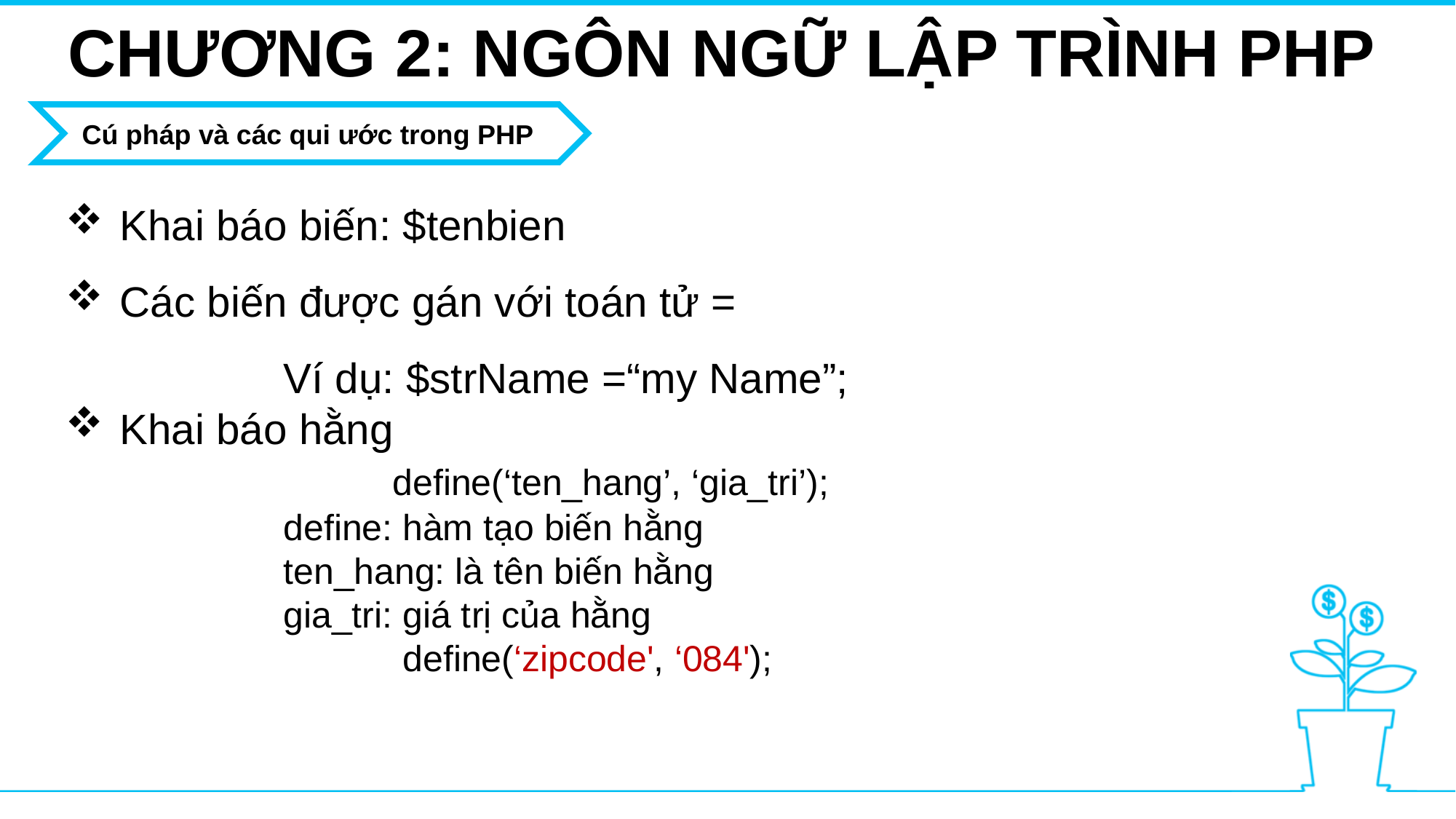

CHƯƠNG 2: NGÔN NGỮ LẬP TRÌNH PHP
Cú pháp và các qui ước trong PHP
Khai báo biến: $tenbien
Các biến được gán với toán tử =
		Ví dụ: $strName =“my Name”;
Khai báo hằng
			define(‘ten_hang’, ‘gia_tri’);
		define: hàm tạo biến hằng
		ten_hang: là tên biến hằng
		gia_tri: giá trị của hằng
			 define(‘zipcode', ‘084');